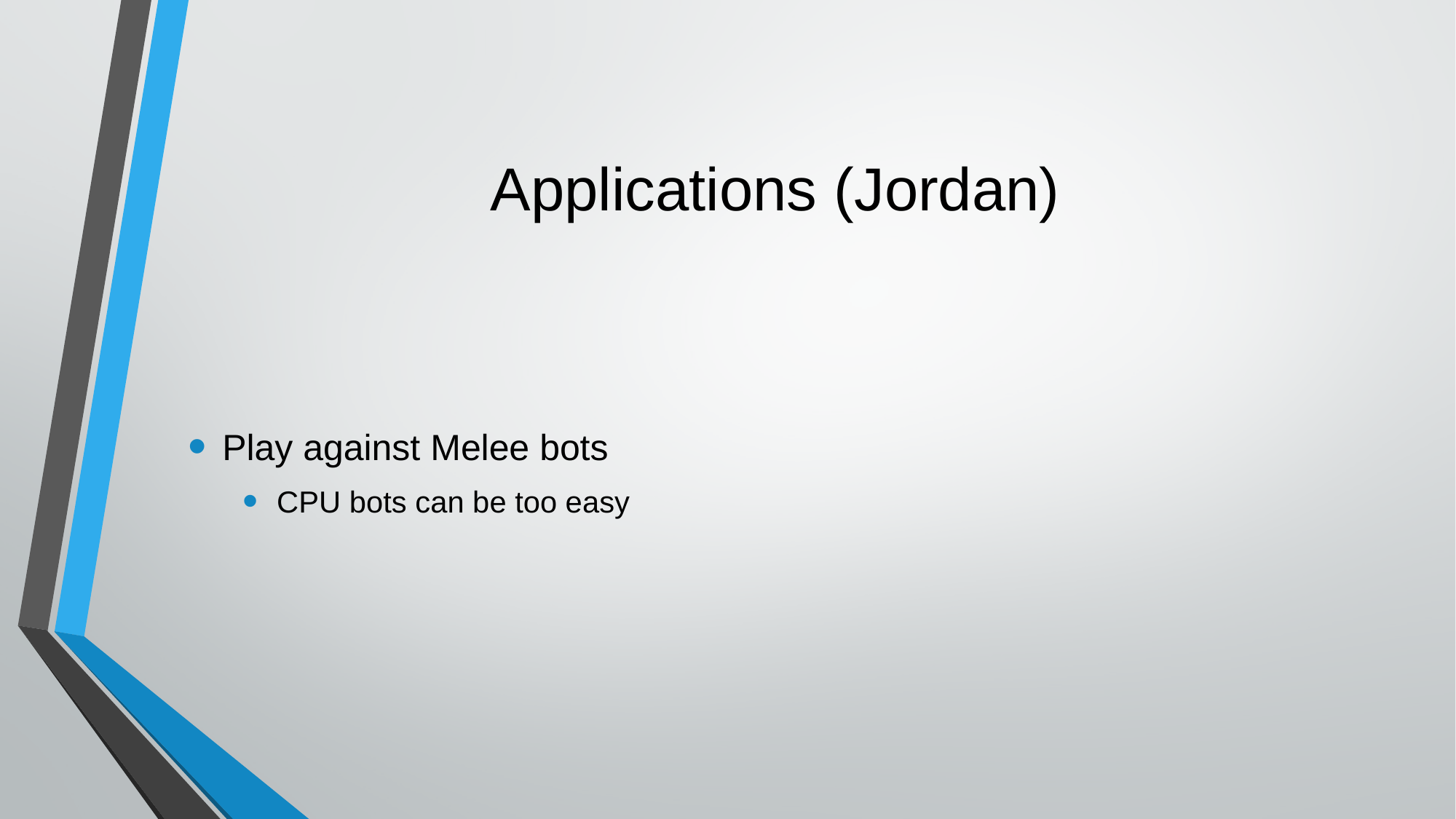

# Applications (Jordan)
Play against Melee bots
CPU bots can be too easy